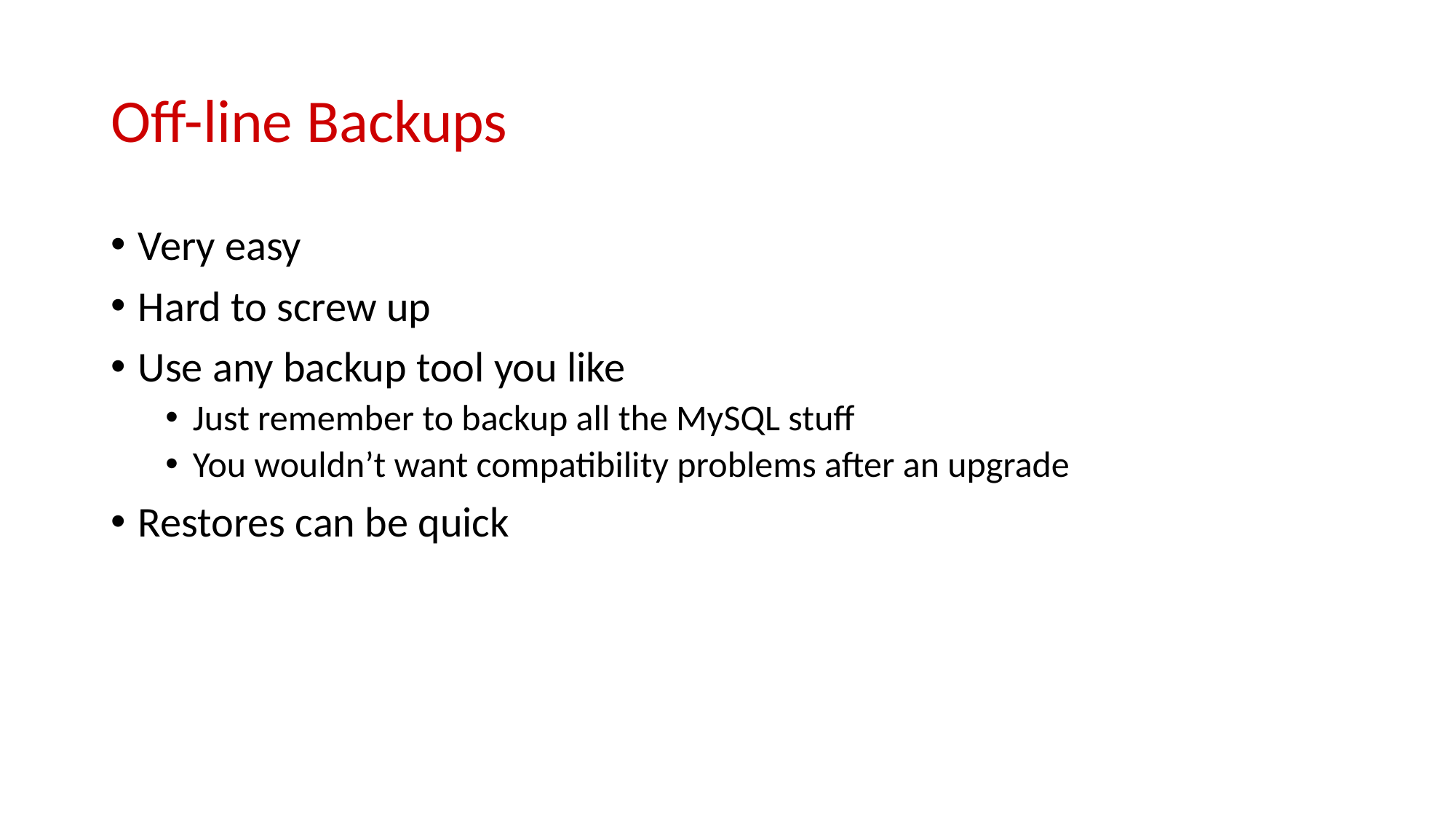

# Off-line Backups
Very easy
Hard to screw up
Use any backup tool you like
Just remember to backup all the MySQL stuff
You wouldn’t want compatibility problems after an upgrade
Restores can be quick